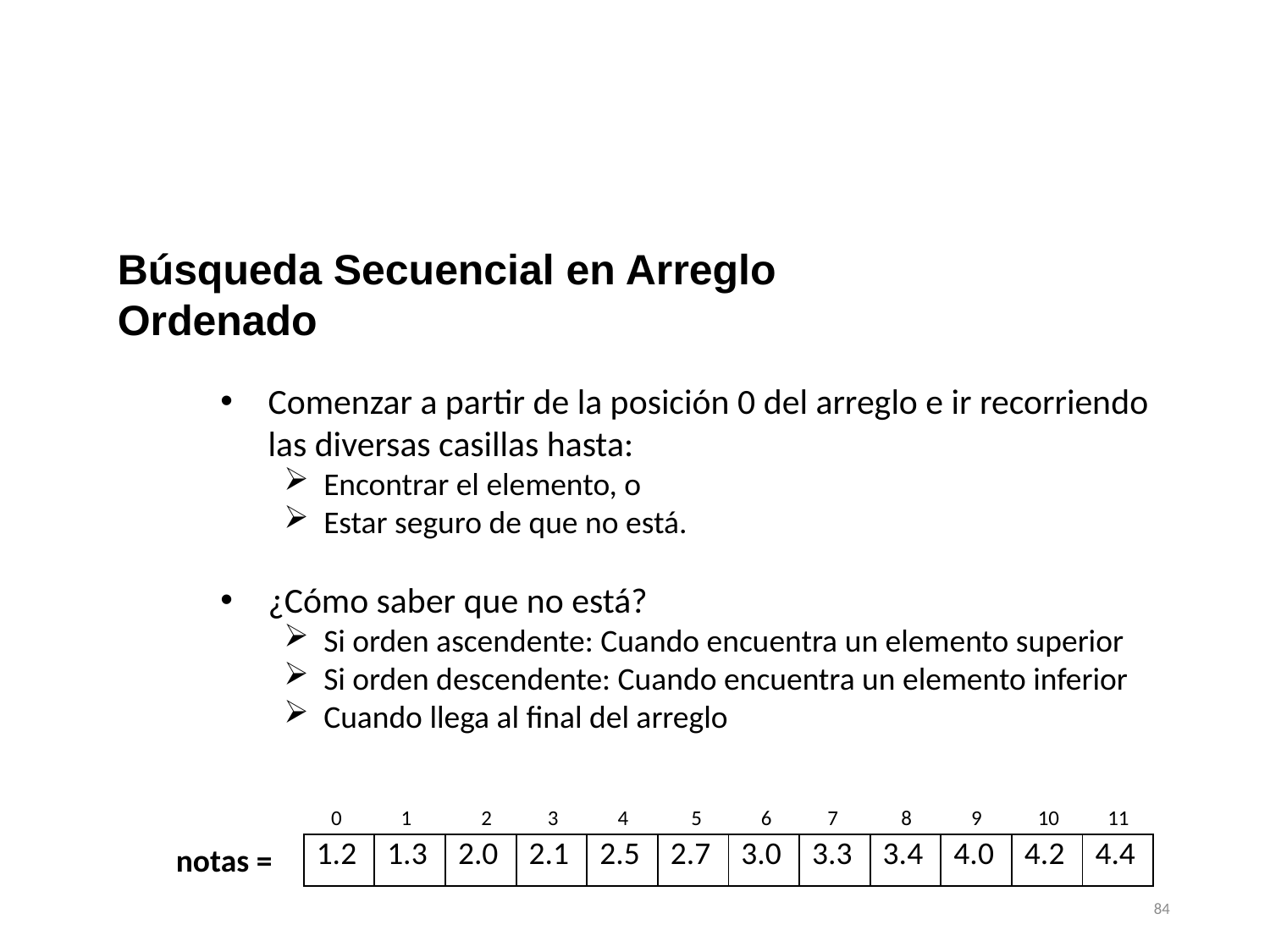

Búsqueda Secuencial en Arreglo Ordenado
Comenzar a partir de la posición 0 del arreglo e ir recorriendo las diversas casillas hasta:
Encontrar el elemento, o
Estar seguro de que no está.

¿Cómo saber que no está?
Si orden ascendente: Cuando encuentra un elemento superior
Si orden descendente: Cuando encuentra un elemento inferior
Cuando llega al final del arreglo
0
1
2
3
4
5
6
7
8
9
10
11
notas =
| 1.2 | 1.3 | 2.0 | 2.1 | 2.5 | 2.7 | 3.0 | 3.3 | 3.4 | 4.0 | 4.2 | 4.4 |
| --- | --- | --- | --- | --- | --- | --- | --- | --- | --- | --- | --- |
84